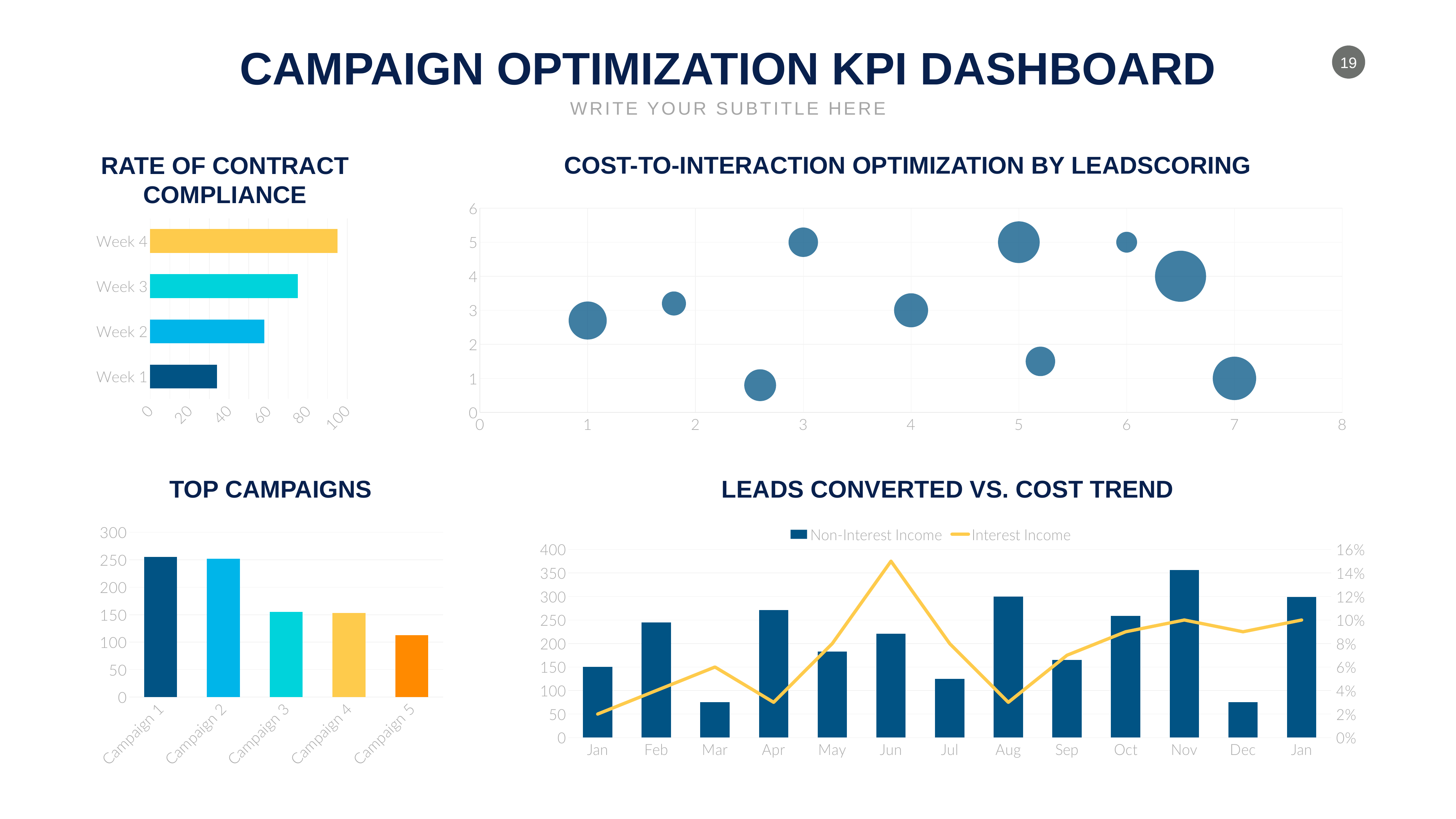

CAMPAIGN OPTIMIZATION KPI DASHBOARD
WRITE YOUR SUBTITLE HERE
RATE OF CONTRACT COMPLIANCE
COST-TO-INTERACTION OPTIMIZATION BY LEADSCORING

### Chart

| Category | Y-Values |
|---|---|

### Chart

| Category | Series 1 |
|---|---|
| Week 1 | 34.0 |
| Week 2 | 58.0 |
| Week 3 | 75.0 |
| Week 4 | 95.0 |
TOP CAMPAIGNS
LEADS CONVERTED VS. COST TREND

### Chart

| Category | Series 1 |
|---|---|
| Campaign 1 | 255.0 |
| Campaign 2 | 252.0 |
| Campaign 3 | 155.0 |
| Campaign 4 | 153.0 |
| Campaign 5 | 113.0 |

### Chart

| Category | Non-Interest Income | Interest Income |
|---|---|---|
| Jan | 150.0 | 0.02 |
| Feb | 245.0 | 0.04 |
| Mar | 75.0 | 0.06 |
| Apr | 271.0 | 0.03 |
| May | 183.0 | 0.08 |
| Jun | 221.0 | 0.15 |
| Jul | 125.0 | 0.08 |
| Aug | 300.0 | 0.03 |
| Sep | 165.0 | 0.07 |
| Oct | 259.0 | 0.09 |
| Nov | 356.0 | 0.1 |
| Dec | 75.0 | 0.09 |
| Jan | 299.0 | 0.1 |